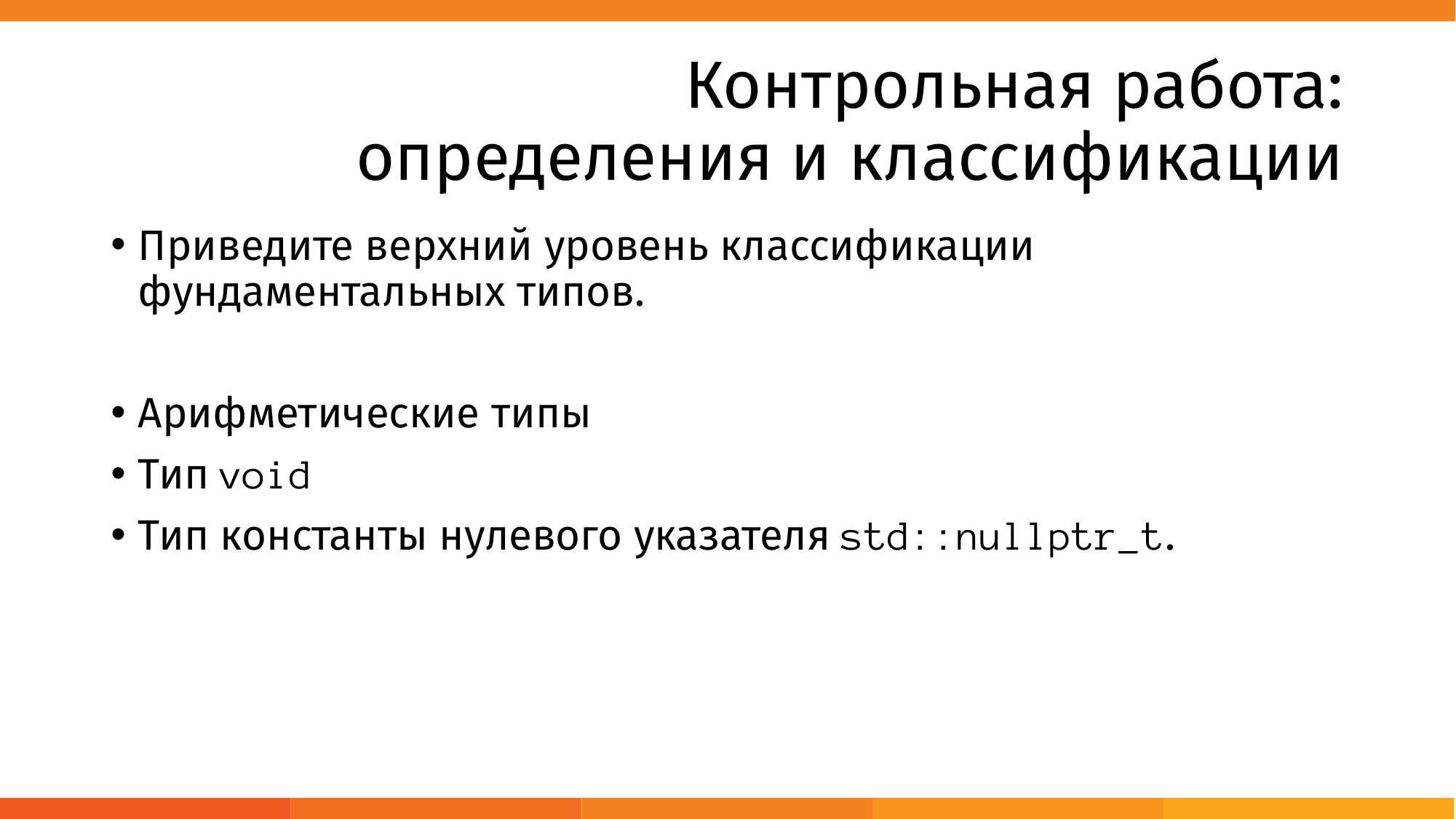

# Контрольная работа: определения и классификации
Приведите верхний уровень классификации фундаментальных типов.

Арифметические типы
Тип void
Тип константы нулевого указателя std::nullptr_t.